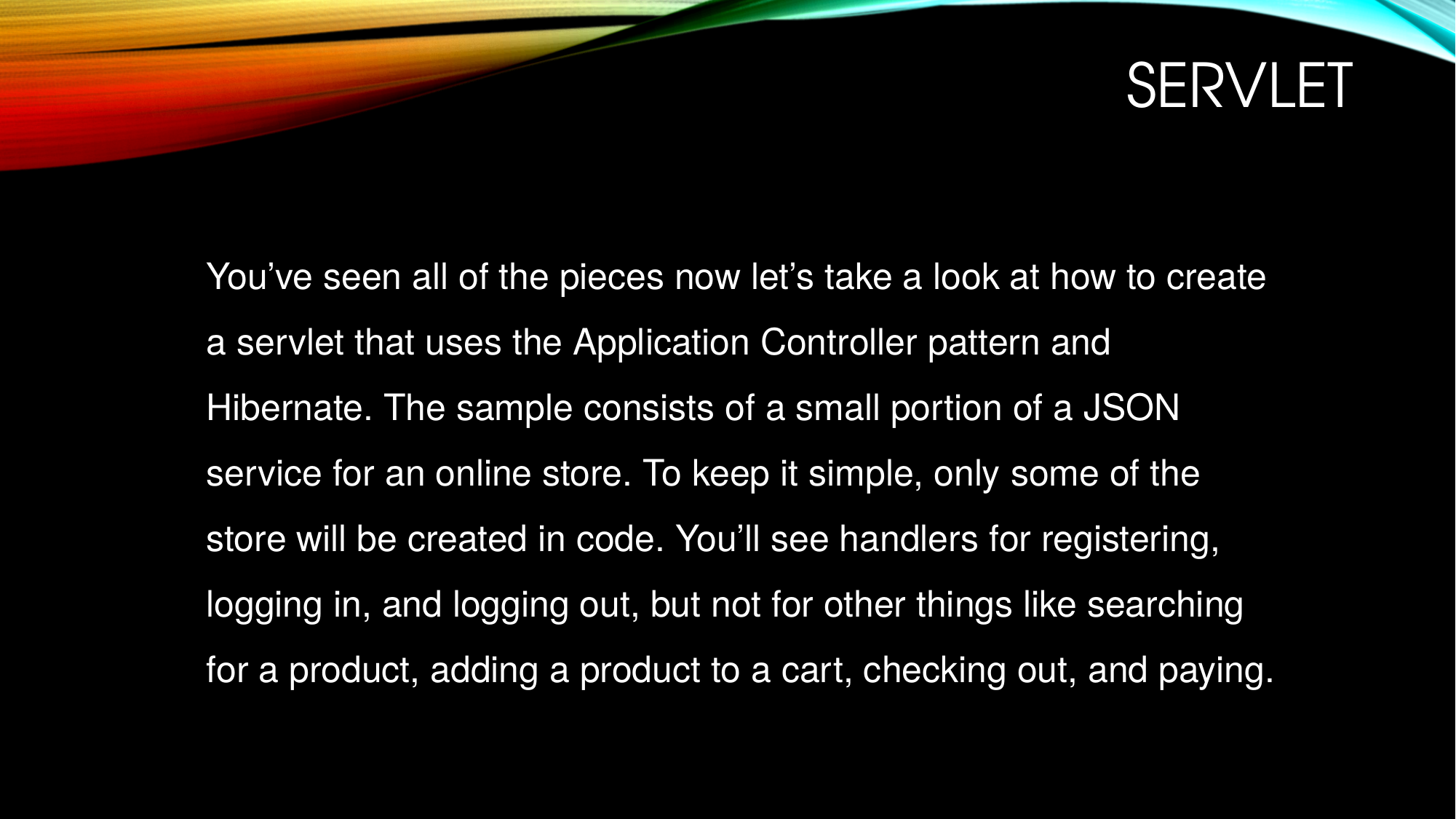

# SERVLET
You’ve seen all of the pieces now let’s take a look at how to create a servlet that uses the Application Controller pattern and Hibernate. The sample consists of a small portion of a JSON service for an online store. To keep it simple, only some of the store will be created in code. You’ll see handlers for registering, logging in, and logging out, but not for other things like searching for a product, adding a product to a cart, checking out, and paying.